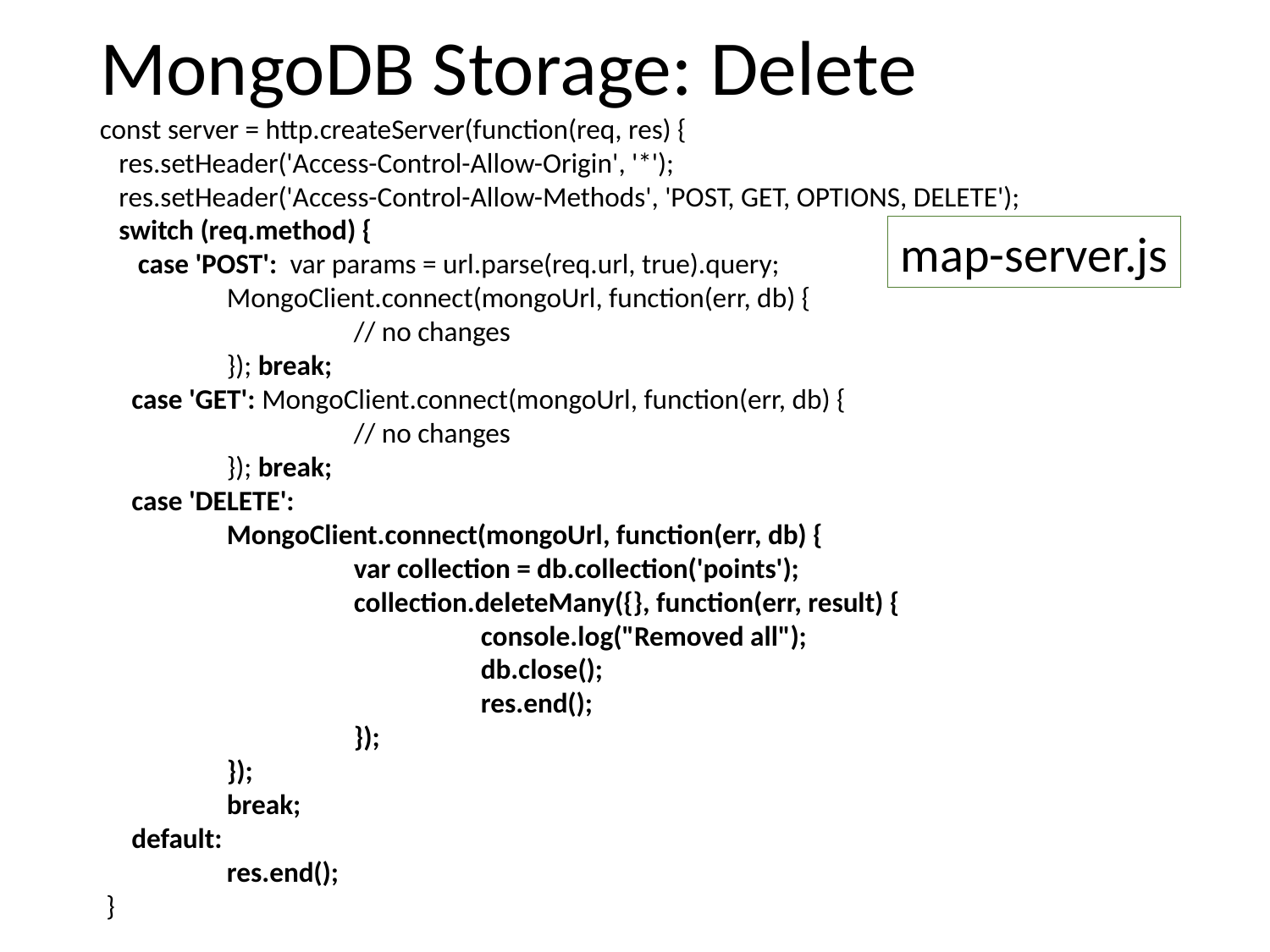

# MongoDB Storage: Delete
const server = http.createServer(function(req, res) {
   res.setHeader('Access-Control-Allow-Origin', '*');
   res.setHeader('Access-Control-Allow-Methods', 'POST, GET, OPTIONS, DELETE');
   switch (req.method) {
      case 'POST':  var params = url.parse(req.url, true).query;
	MongoClient.connect(mongoUrl, function(err, db) {
		// no changes
	}); break;
     case 'GET': MongoClient.connect(mongoUrl, function(err, db) {
		// no changes
	}); break;
     case 'DELETE':
	MongoClient.connect(mongoUrl, function(err, db) {
		var collection = db.collection('points');
		collection.deleteMany({}, function(err, result) {
			console.log("Removed all");
			db.close();
			res.end();
		});
	});
	break;
     default:
	res.end();
 }

map-server.js